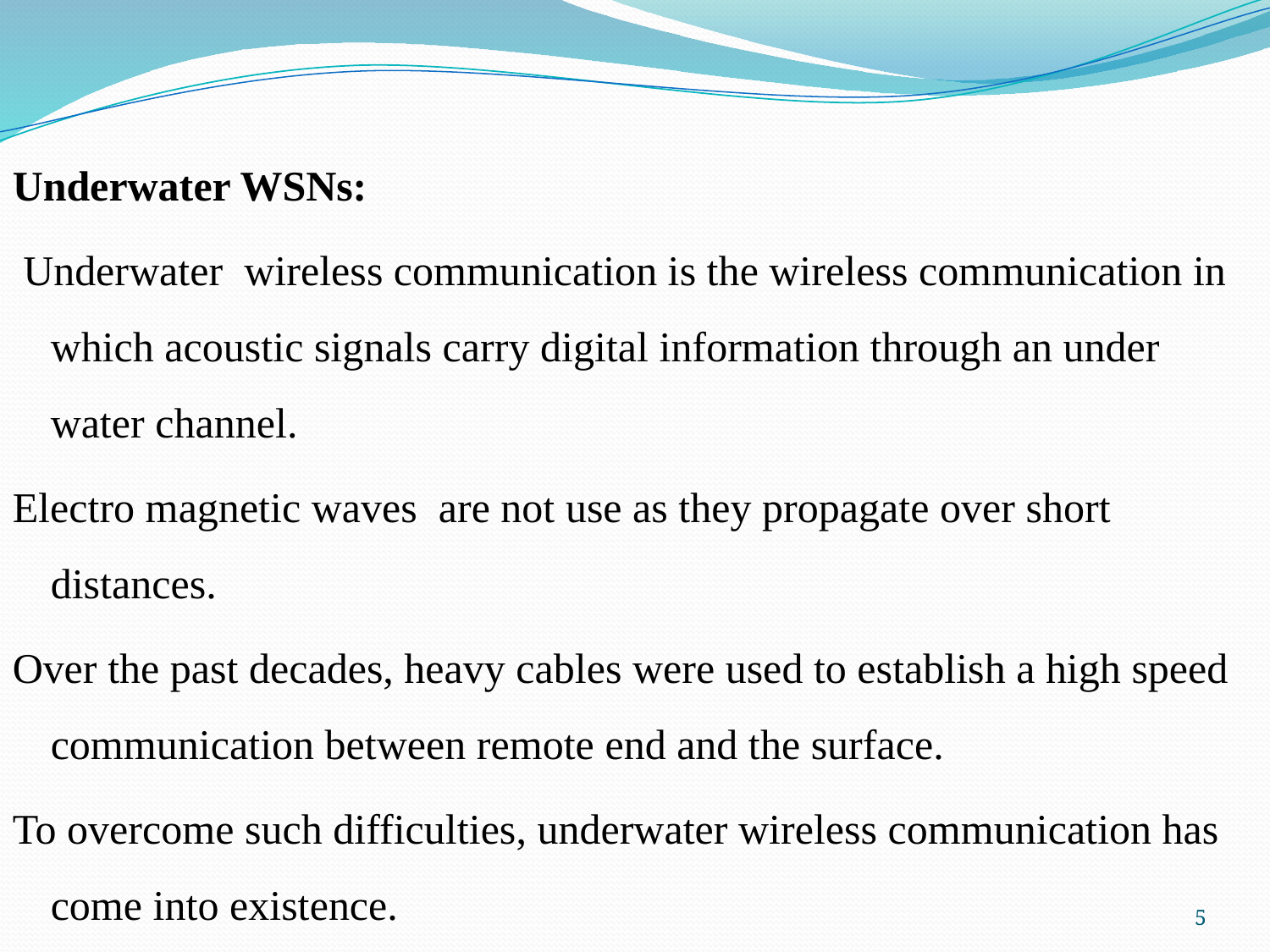

Underwater WSNs:
 Underwater  wireless communication is the wireless communication in which acoustic signals carry digital information through an under water channel.
Electro magnetic waves  are not use as they propagate over short distances.
Over the past decades, heavy cables were used to establish a high speed communication between remote end and the surface.
To overcome such difficulties, underwater wireless communication has come into existence.

5